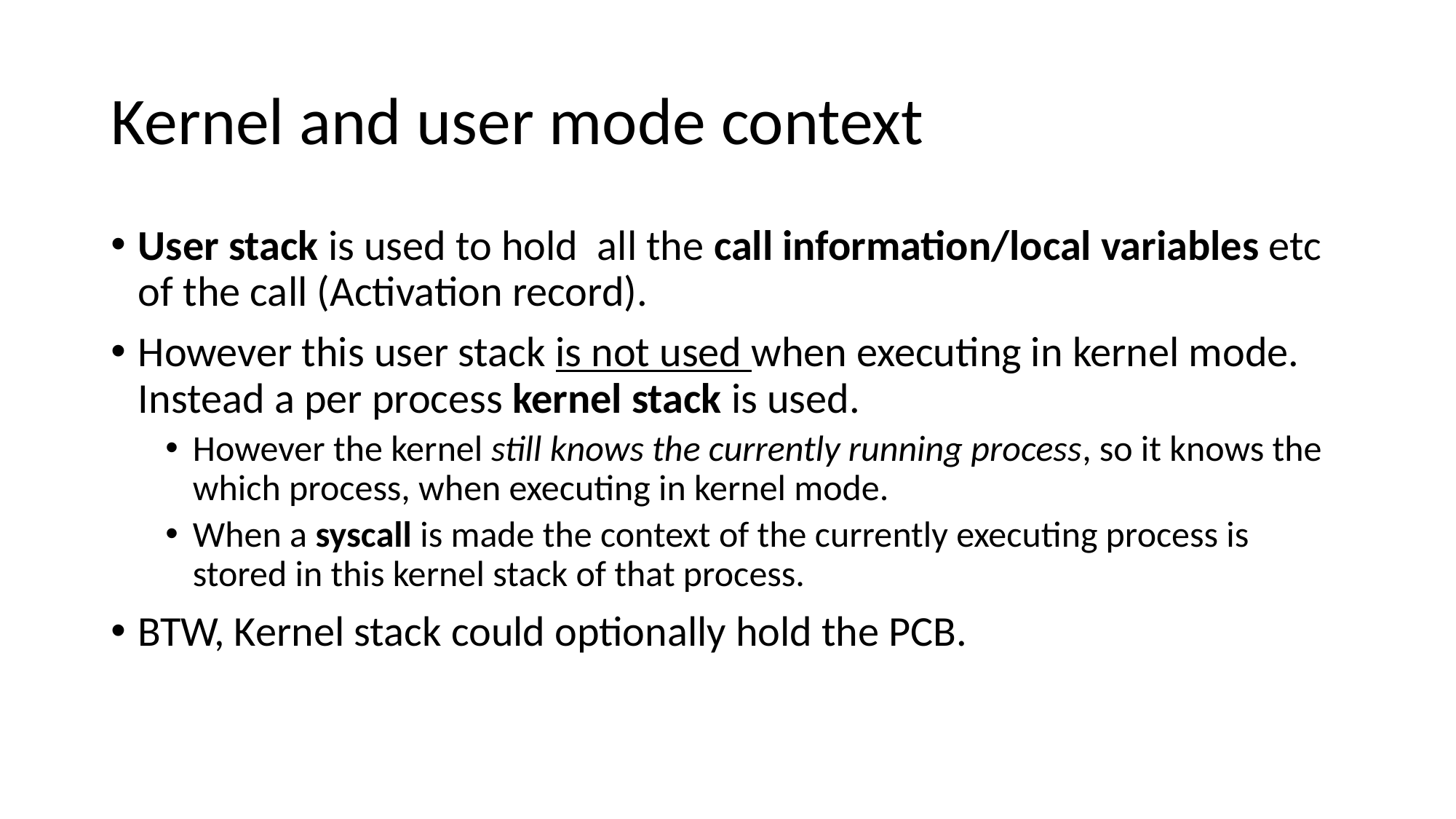

# Kernel and user mode context
User stack is used to hold  all the call information/local variables etc of the call (Activation record).
However this user stack is not used when executing in kernel mode. Instead a per process kernel stack is used.
However the kernel still knows the currently running process, so it knows the which process, when executing in kernel mode.
When a syscall is made the context of the currently executing process is stored in this kernel stack of that process.
BTW, Kernel stack could optionally hold the PCB.